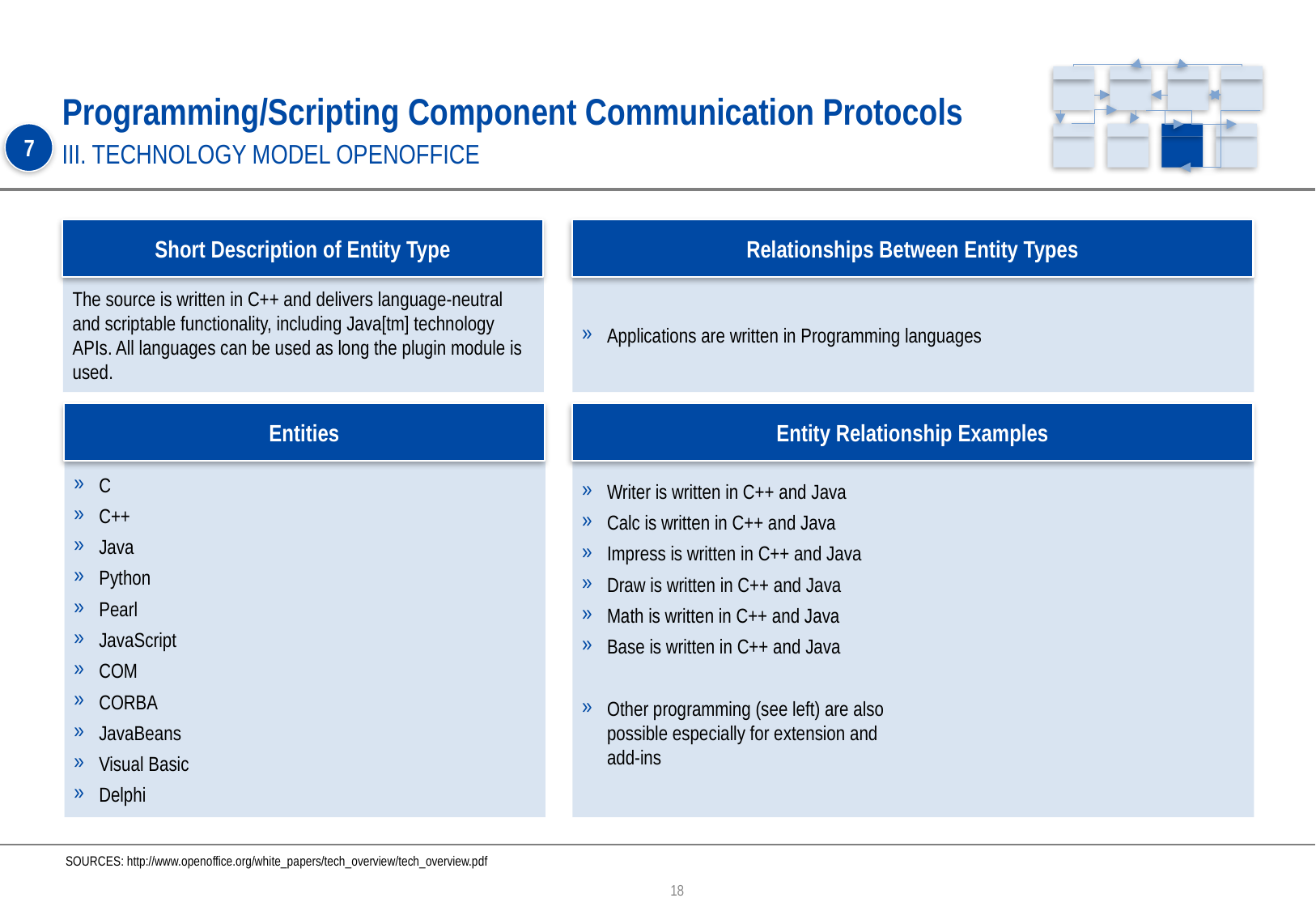

# Programming/Scripting Component Communication Protocols

7
III. TECHNOLOGY MODEL OPENOFFICE
Short Description of Entity Type
Relationships Between Entity Types
The source is written in C++ and delivers language-neutral and scriptable functionality, including Java[tm] technology APIs. All languages can be used as long the plugin module is used.
Applications are written in Programming languages
Entities
Entity Relationship Examples
C
C++
Java
Python
Pearl
JavaScript
COM
CORBA
JavaBeans
Visual Basic
Delphi
Writer is written in C++ and Java
Calc is written in C++ and Java
Impress is written in C++ and Java
Draw is written in C++ and Java
Math is written in C++ and Java
Base is written in C++ and Java

Other programming (see left) are also possible especially for extension and add-ins

SOURCES: http://www.openoffice.org/white_papers/tech_overview/tech_overview.pdf
18